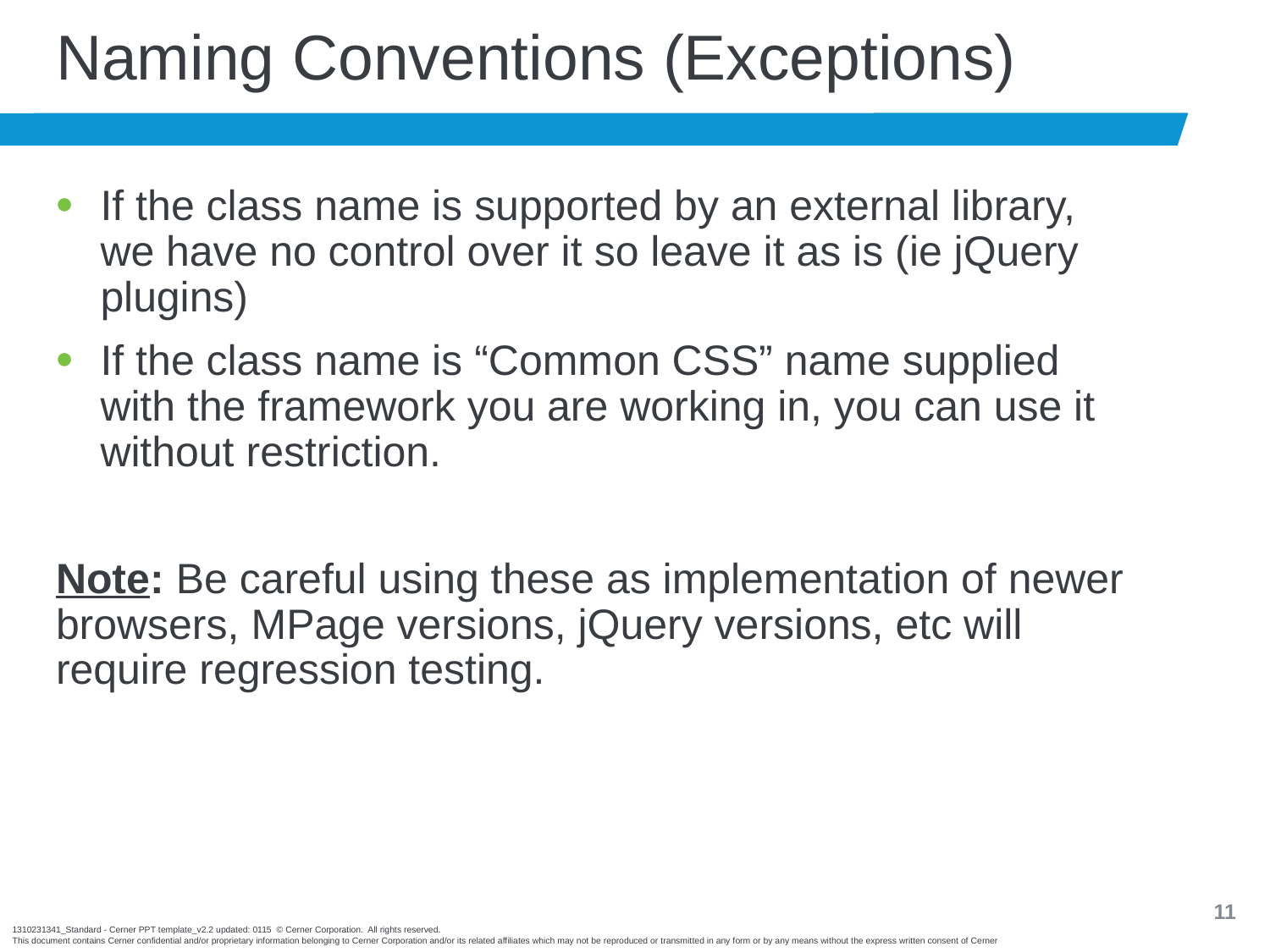

# Naming Conventions (Exceptions)
If the class name is supported by an external library, we have no control over it so leave it as is (ie jQuery plugins)
If the class name is “Common CSS” name supplied with the framework you are working in, you can use it without restriction.

Note: Be careful using these as implementation of newer browsers, MPage versions, jQuery versions, etc will require regression testing.